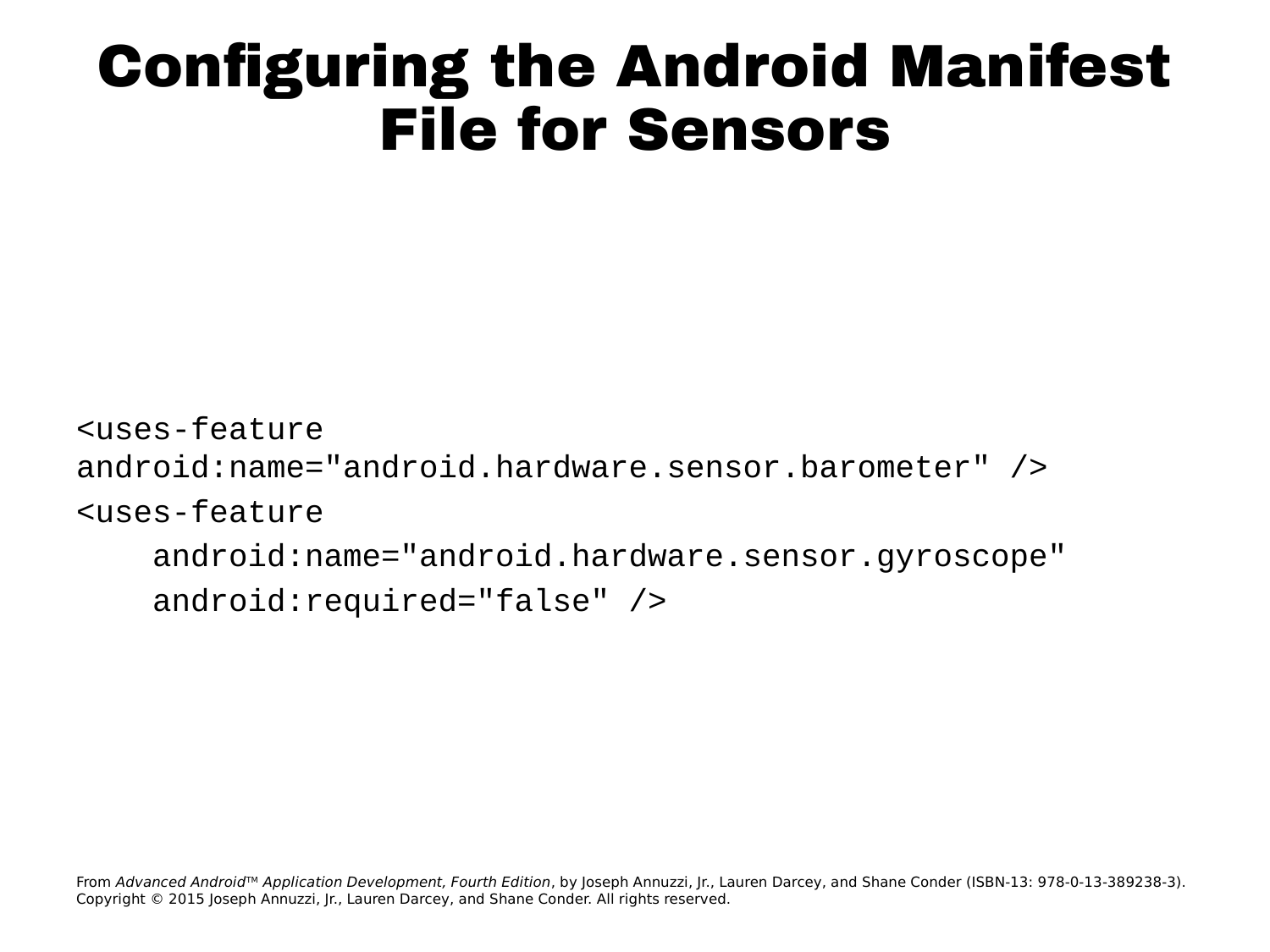

# Configuring the Android Manifest File for Sensors

<uses-feature android:name="android.hardware.sensor.barometer" />
<uses-feature
    android:name="android.hardware.sensor.gyroscope"
    android:required="false" />
From Advanced AndroidTM Application Development, Fourth Edition, by Joseph Annuzzi, Jr., Lauren Darcey, and Shane Conder (ISBN-13: 978-0-13-389238-3). Copyright © 2015 Joseph Annuzzi, Jr., Lauren Darcey, and Shane Conder. All rights reserved.